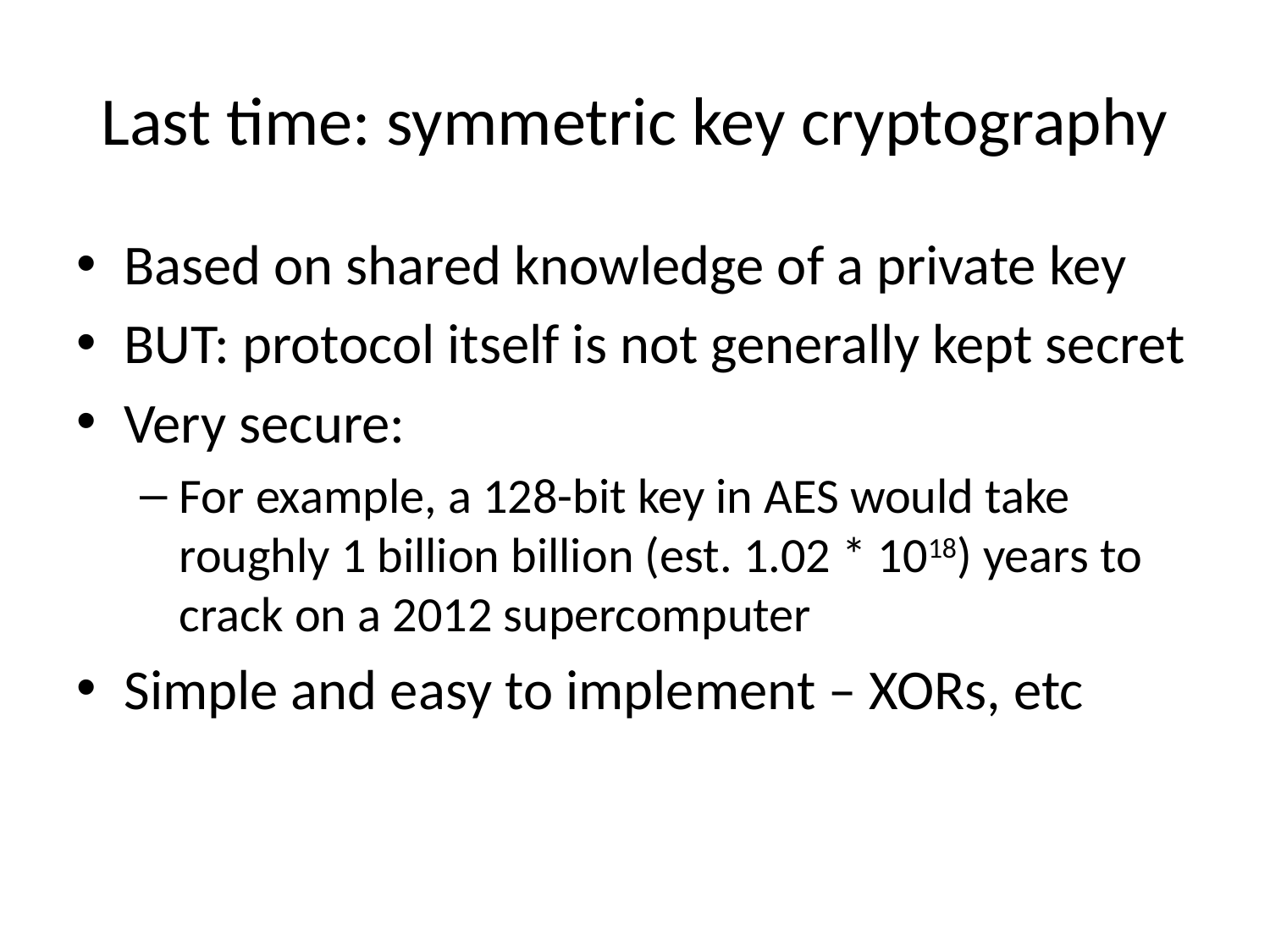

# Last time: symmetric key cryptography
Based on shared knowledge of a private key
BUT: protocol itself is not generally kept secret
Very secure:
For example, a 128-bit key in AES would take roughly 1 billion billion (est. 1.02 * 1018) years to crack on a 2012 supercomputer
Simple and easy to implement – XORs, etc